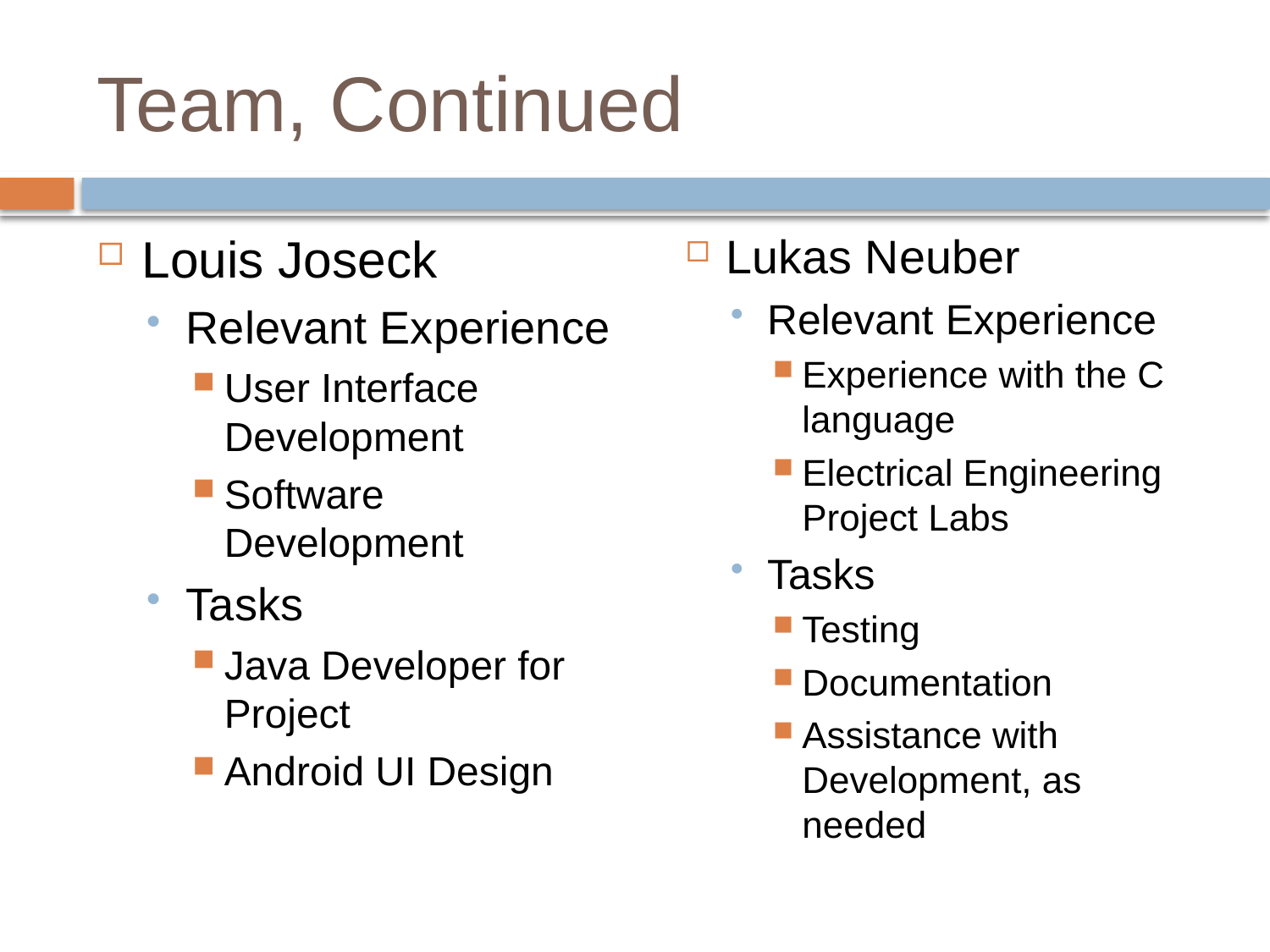

# Team, Continued
Louis Joseck
Relevant Experience
User Interface Development
Software Development
Tasks
Java Developer for Project
Android UI Design

Lukas Neuber
Relevant Experience
Experience with the C language
Electrical Engineering Project Labs
Tasks
Testing
Documentation
Assistance with Development, as needed